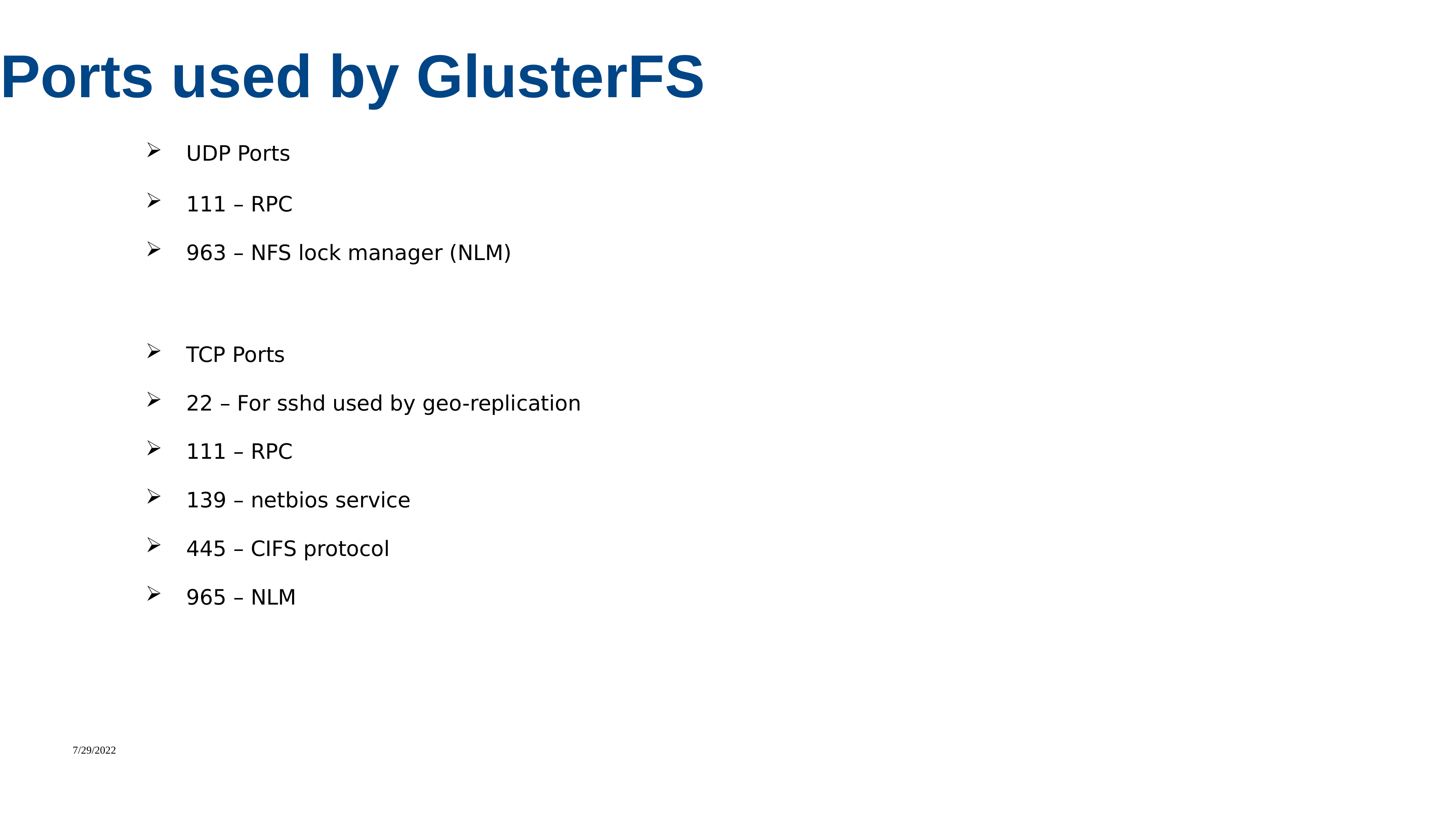

Ports used by GlusterFS

UDP Ports
111 – RPC
963 – NFS lock manager (NLM)
TCP Ports
22 – For sshd used by geo-replication
111 – RPC
139 – netbios service
445 – CIFS protocol
965 – NLM
7/29/2022